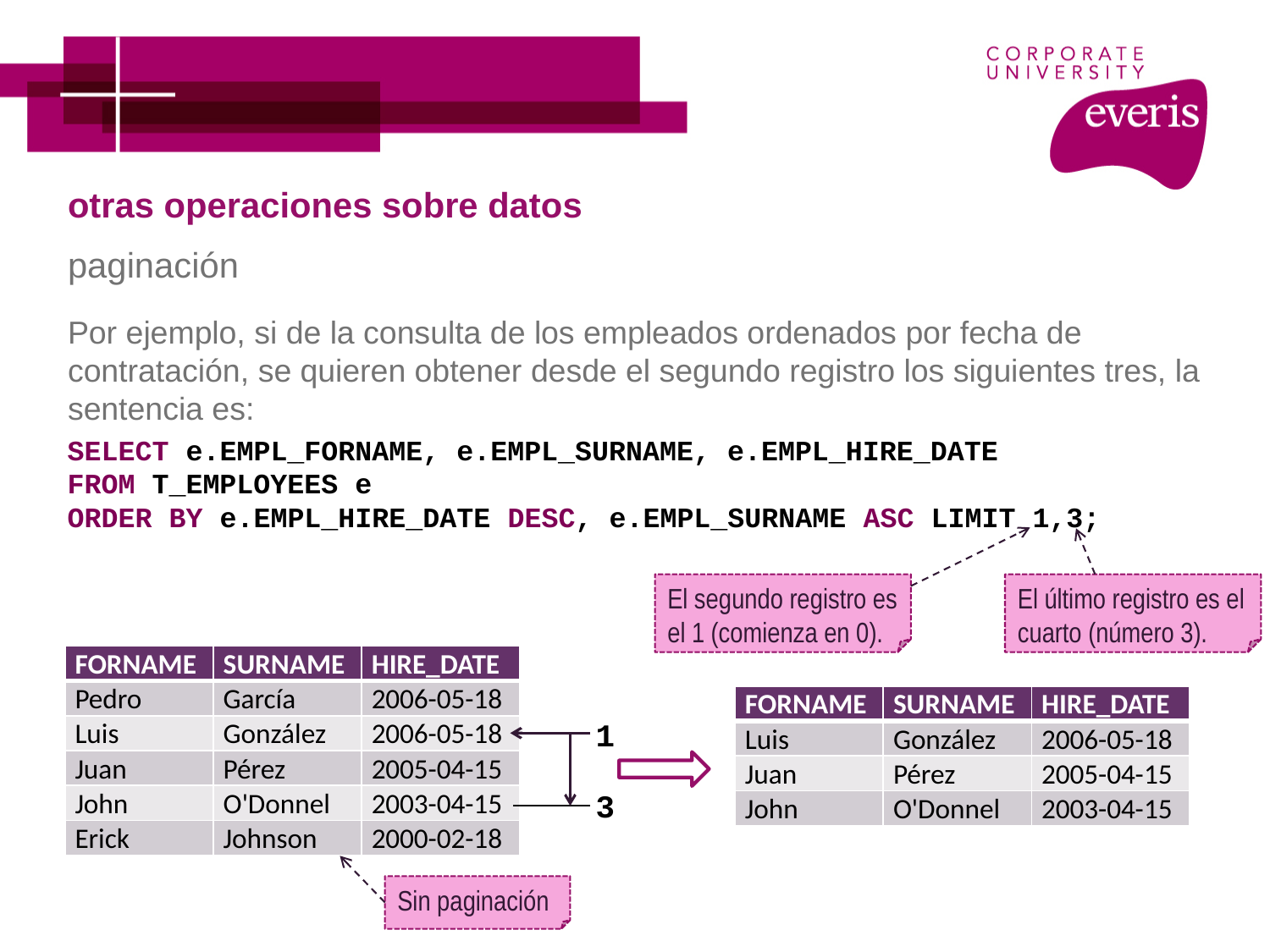

# otras operaciones sobre datos
paginación
Por ejemplo, si de la consulta de los empleados ordenados por fecha de contratación, se quieren obtener desde el segundo registro los siguientes tres, la sentencia es:
SELECT e.EMPL_FORNAME, e.EMPL_SURNAME, e.EMPL_HIRE_DATE
FROM T_EMPLOYEES e
ORDER BY e.EMPL_HIRE_DATE DESC, e.EMPL_SURNAME ASC LIMIT 1,3;
El segundo registro es el 1 (comienza en 0).
El último registro es el cuarto (número 3).
| FORNAME | SURNAME | HIRE\_DATE |
| --- | --- | --- |
| Pedro | García | 2006-05-18 |
| Luis | González | 2006-05-18 |
| Juan | Pérez | 2005-04-15 |
| John | O'Donnel | 2003-04-15 |
| Erick | Johnson | 2000-02-18 |
| FORNAME | SURNAME | HIRE\_DATE |
| --- | --- | --- |
| Luis | González | 2006-05-18 |
| Juan | Pérez | 2005-04-15 |
| John | O'Donnel | 2003-04-15 |
1
3

Sin paginación